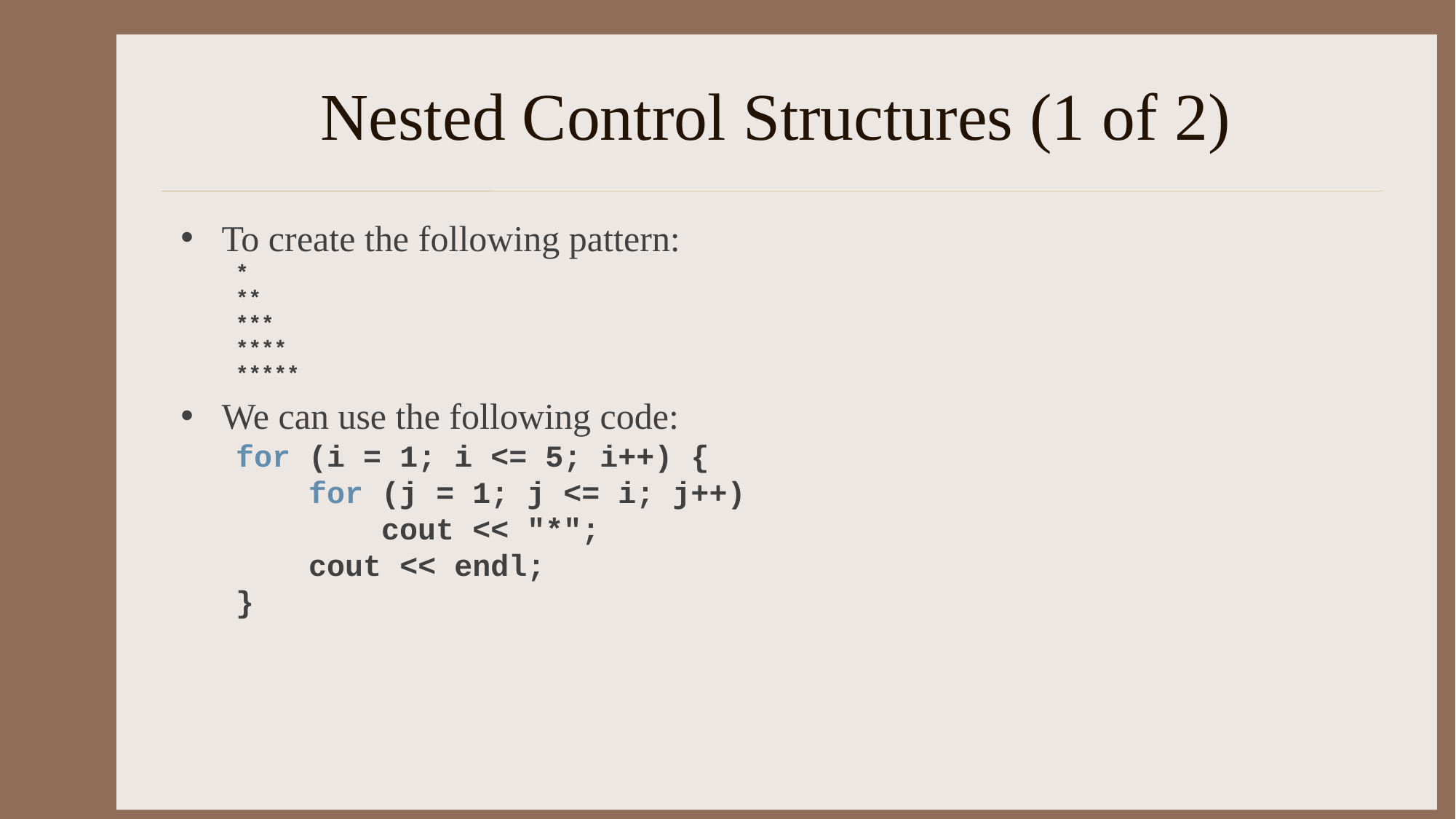

# Nested Control Structures (1 of 2)
To create the following pattern:
*
**
***
****
*****
We can use the following code:
for (i = 1; i <= 5; i++) {
    for (j = 1; j <= i; j++)
        cout << "*";
    cout << endl;
}